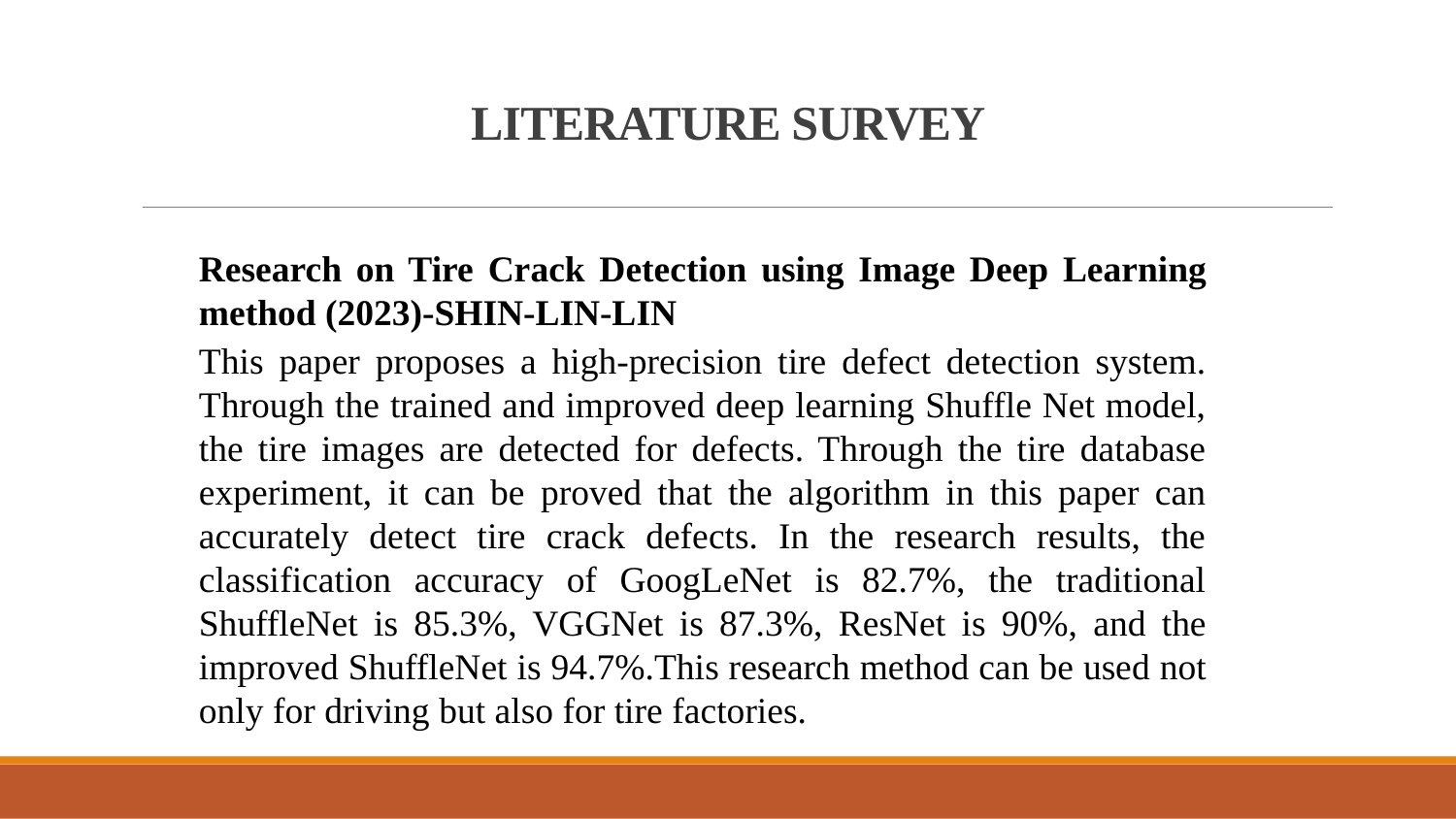

# LITERATURE SURVEY
Research on Tire Crack Detection using Image Deep Learning method (2023)-SHIN-LIN-LIN
This paper proposes a high-precision tire defect detection system. Through the trained and improved deep learning Shuffle Net model, the tire images are detected for defects. Through the tire database experiment, it can be proved that the algorithm in this paper can accurately detect tire crack defects. In the research results, the classification accuracy of GoogLeNet is 82.7%, the traditional ShuffleNet is 85.3%, VGGNet is 87.3%, ResNet is 90%, and the improved ShuffleNet is 94.7%.This research method can be used not only for driving but also for tire factories.